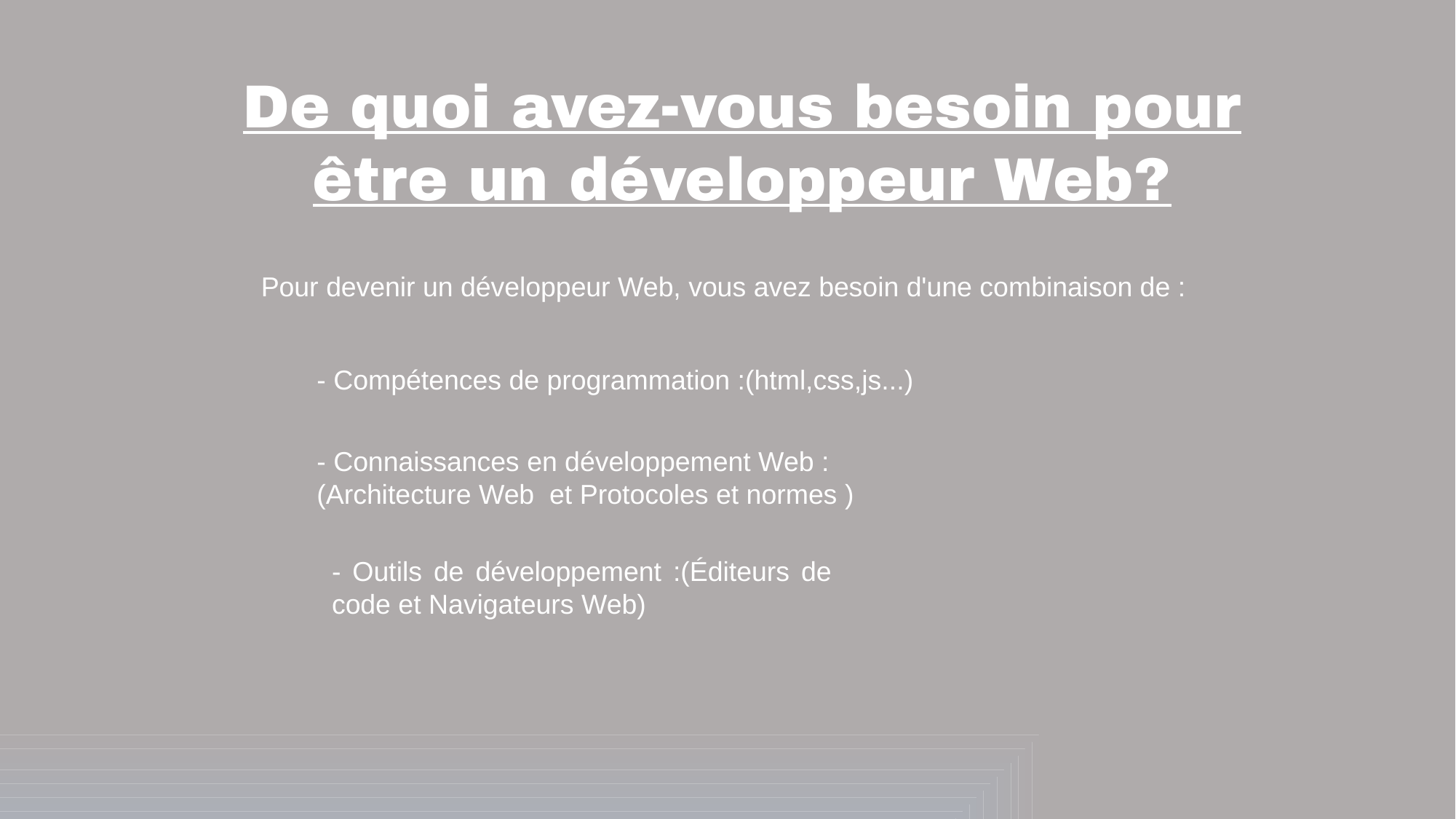

De quoi avez-vous besoin pour être un développeur Web?
Pour devenir un développeur Web, vous avez besoin d'une combinaison de :
- Compétences de programmation :(html,css,js...)
- Connaissances en développement Web :   (Architecture Web  et Protocoles et normes )
- Outils de développement :(Éditeurs de code et Navigateurs Web)